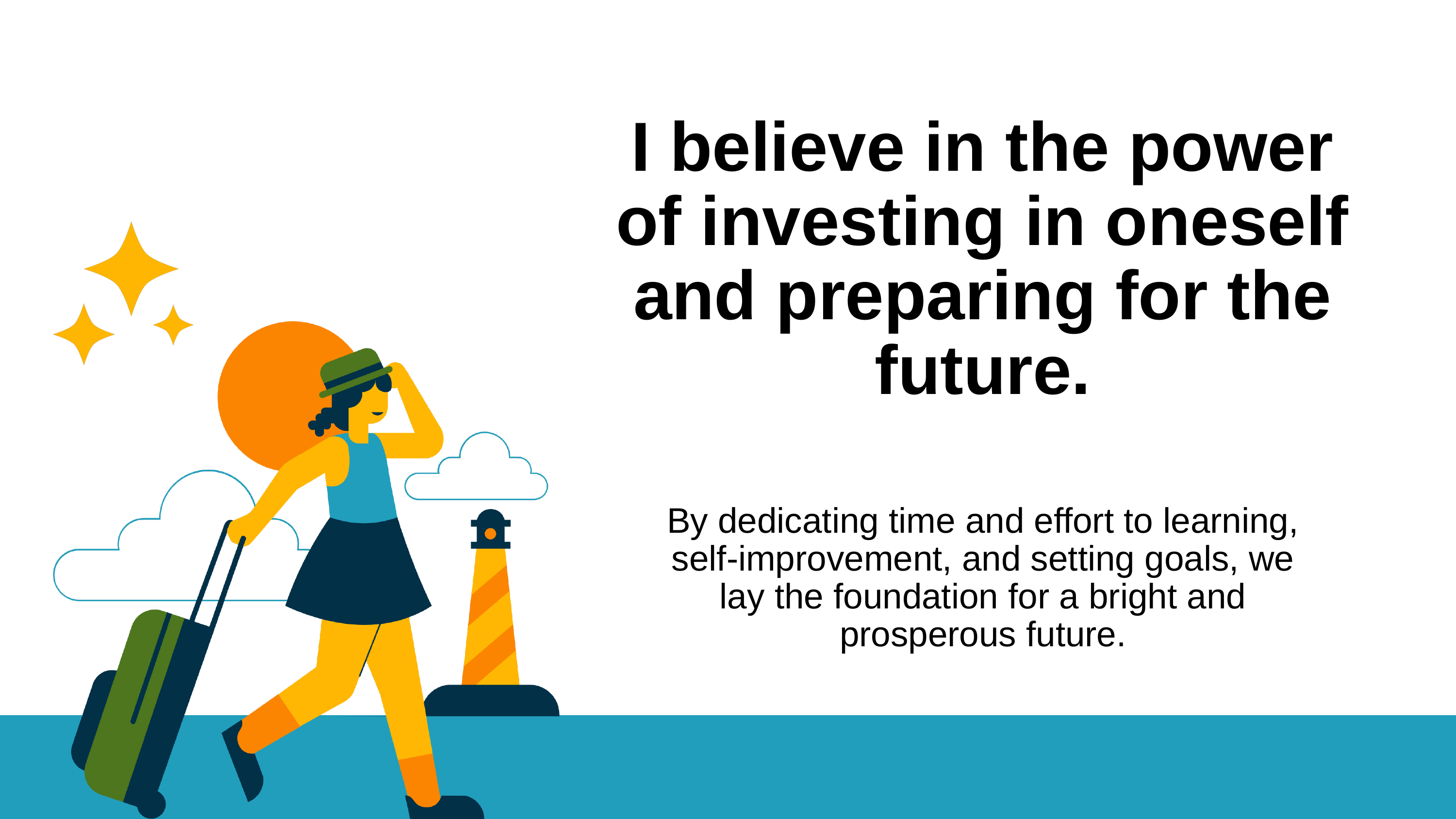

I believe in the power of investing in oneself and preparing for the future.

By dedicating time and effort to learning, self-improvement, and setting goals, we lay the foundation for a bright and prosperous future.